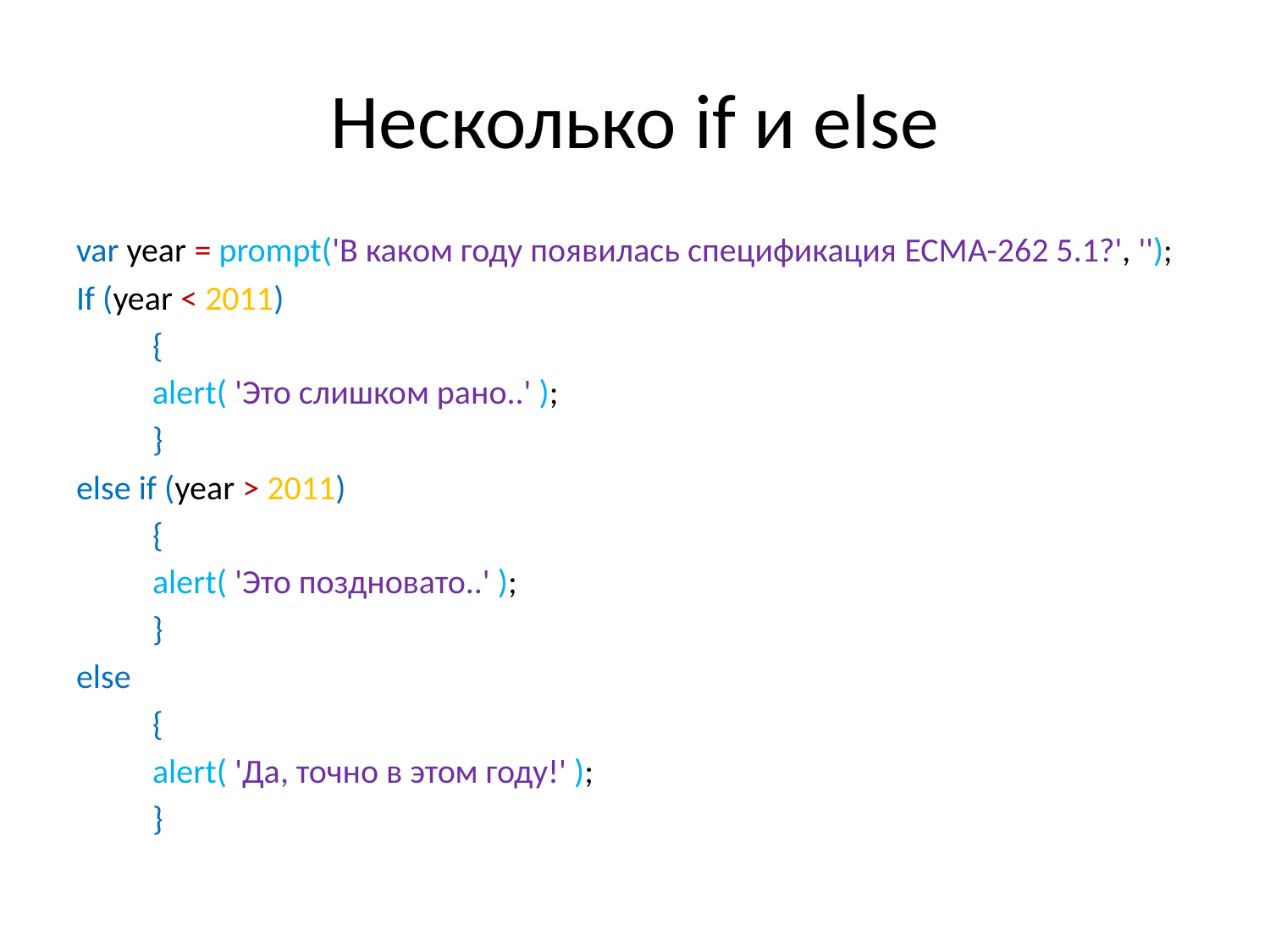

# Несколько if и else
var year = prompt('В каком году появилась спецификация ECMA-262 5.1?', '');
If (year < 2011)
	{
	alert( 'Это слишком рано..' );
	}
else if (year > 2011)
	{
	alert( 'Это поздновато..' );
	}
else
	{
	alert( 'Да, точно в этом году!' );
	}